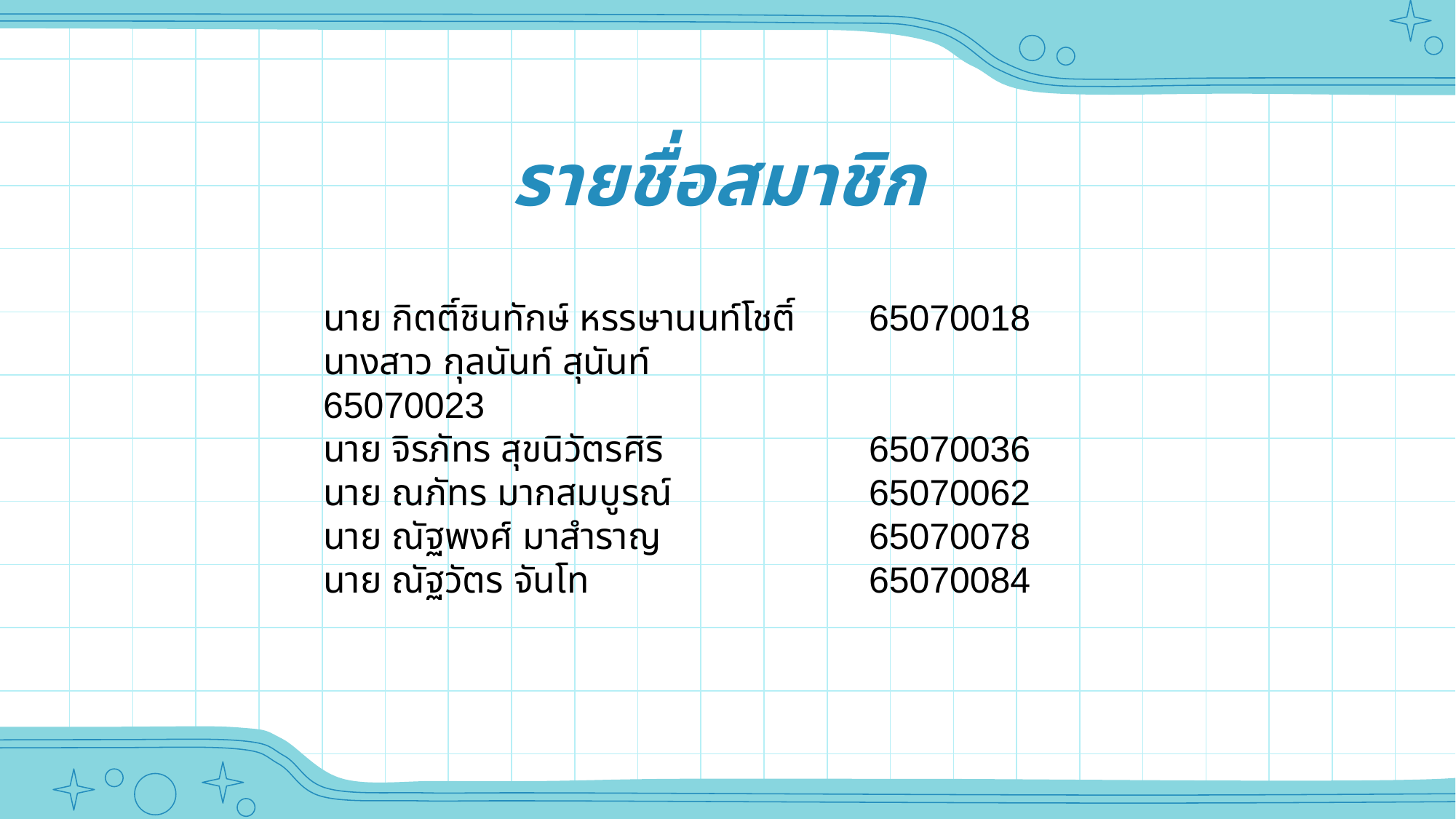

# รายชื่อสมาชิก
นาย กิตติ์ชินทักษ์ หรรษานนท์โชติ์ 	65070018​
นางสาว กุลนันท์ สุนันท์ 			65070023​
นาย จิรภัทร สุขนิวัตรศิริ 		65070036​
นาย ณภัทร มากสมบูรณ์ 		65070062​
นาย ณัฐพงศ์ มาสำราญ 		65070078​
นาย ณัฐวัตร จันโท 			65070084​